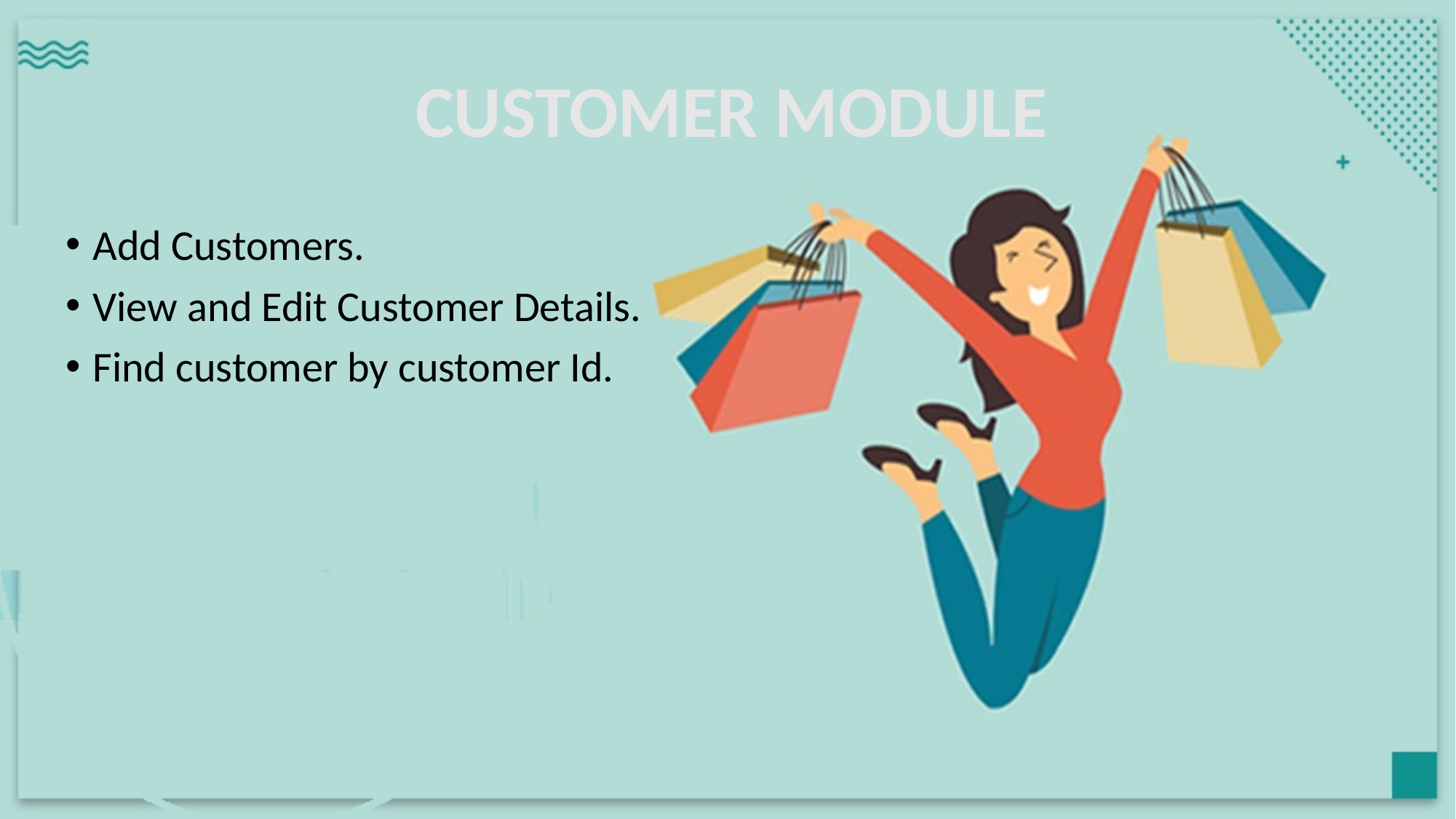

CUSTOMER MODULE
Add Customers.
View and Edit Customer Details.
Find customer by customer Id.